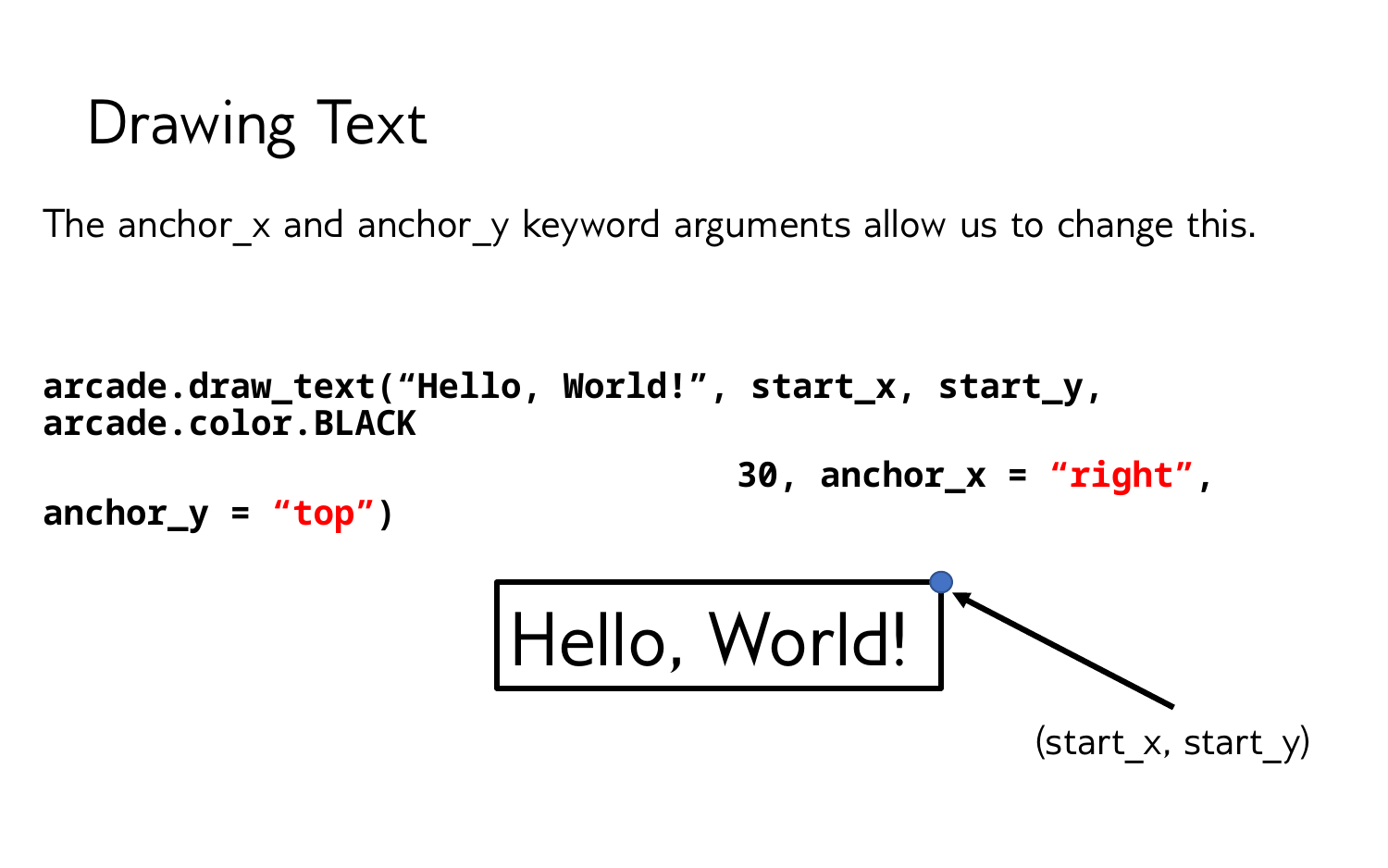

# Drawing Text
The anchor_x and anchor_y keyword arguments allow us to change this.

arcade.draw_text(“Hello, World!”, start_x, start_y, arcade.color.BLACK
					30, anchor_x = “right”, anchor_y = “top”)

Hello, World!
(start_x, start_y)